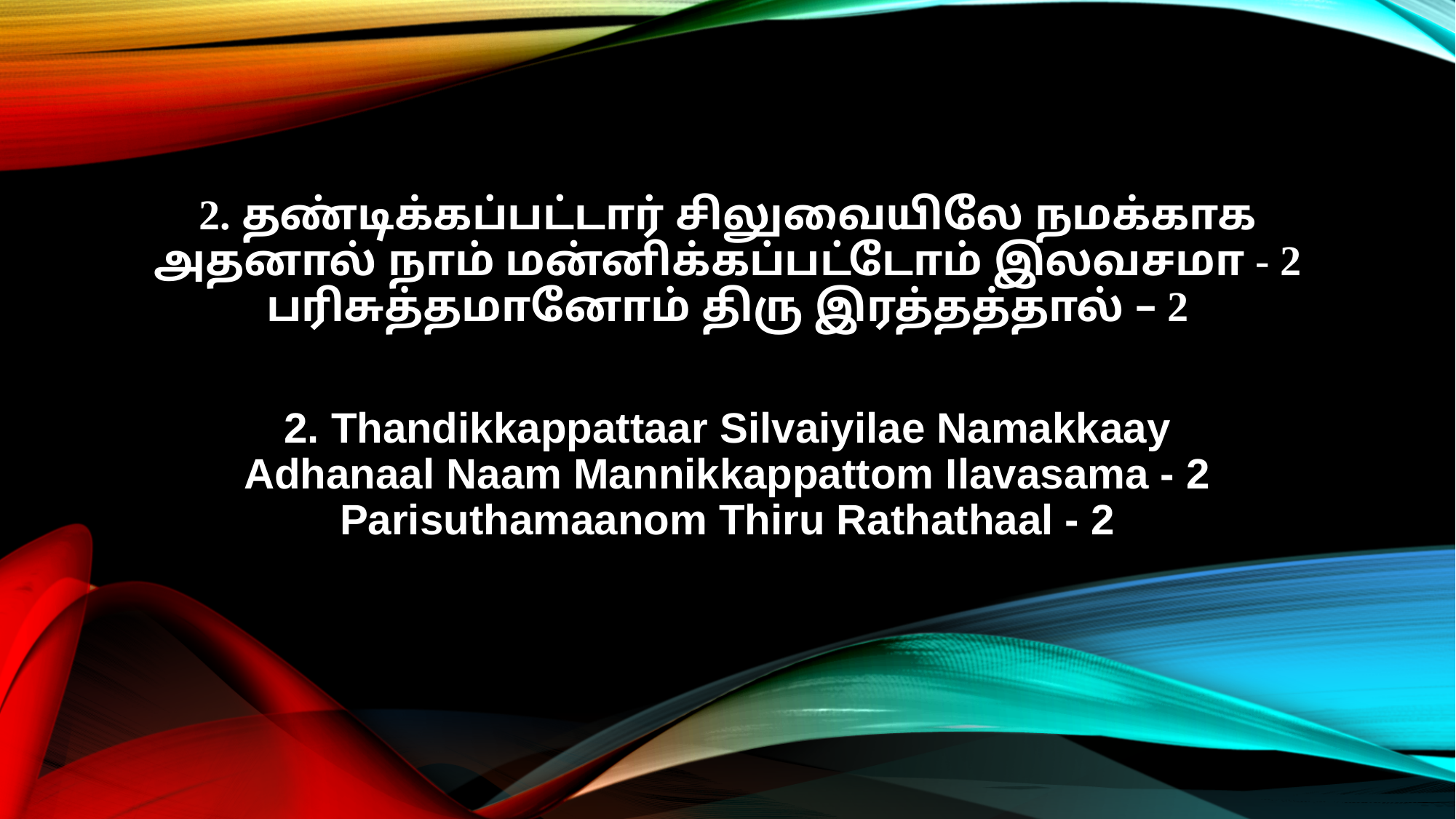

2. தண்டிக்கப்பட்டார் சிலுவையிலே நமக்காக
அதனால் நாம் மன்னிக்கப்பட்டோம் இலவசமா - 2
பரிசுத்தமானோம் திரு இரத்தத்தால் – 2

2. Thandikkappattaar Silvaiyilae Namakkaay
Adhanaal Naam Mannikkappattom Ilavasama - 2
Parisuthamaanom Thiru Rathathaal - 2